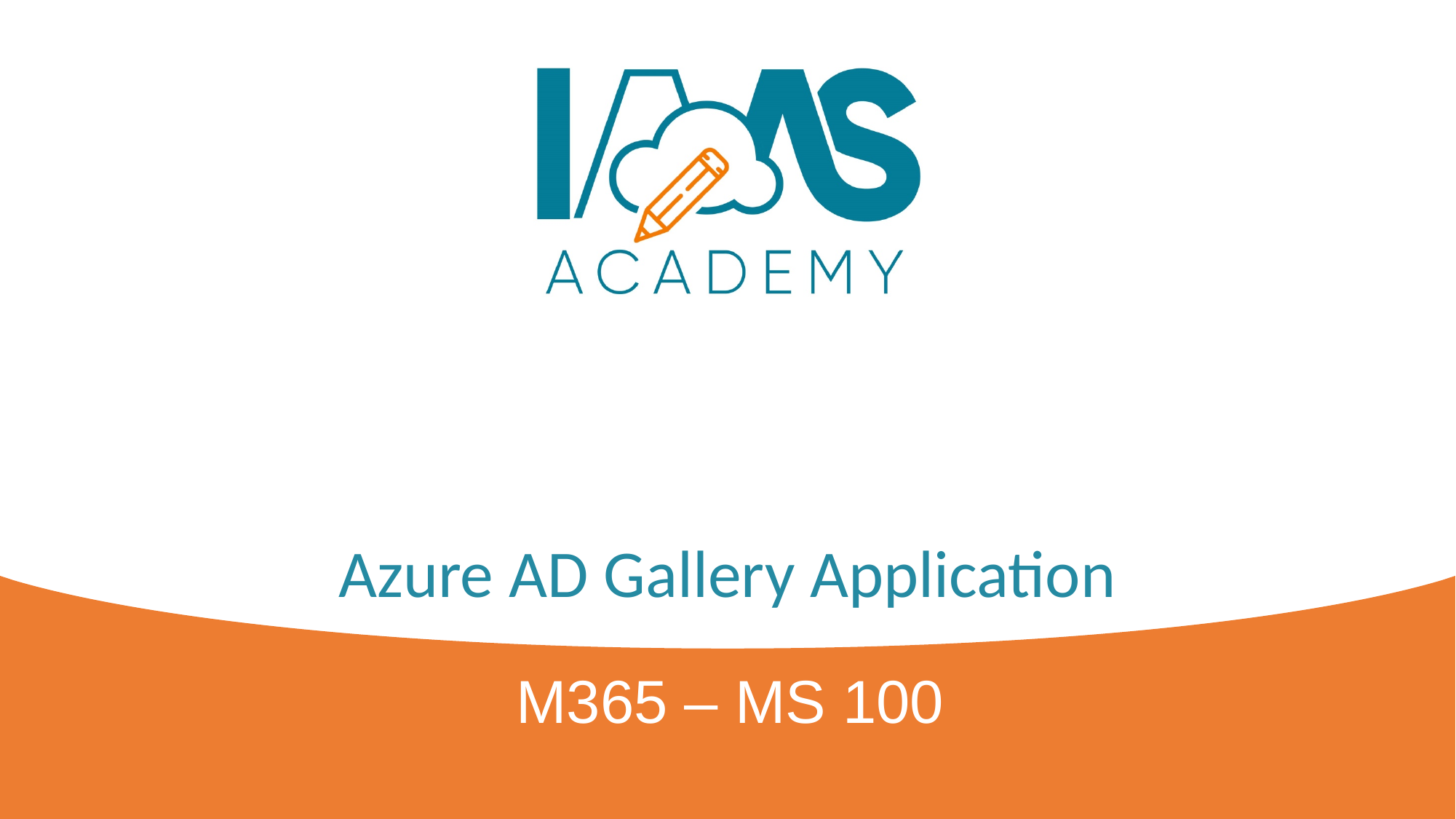

# Azure AD Gallery Application
M365 – MS 100